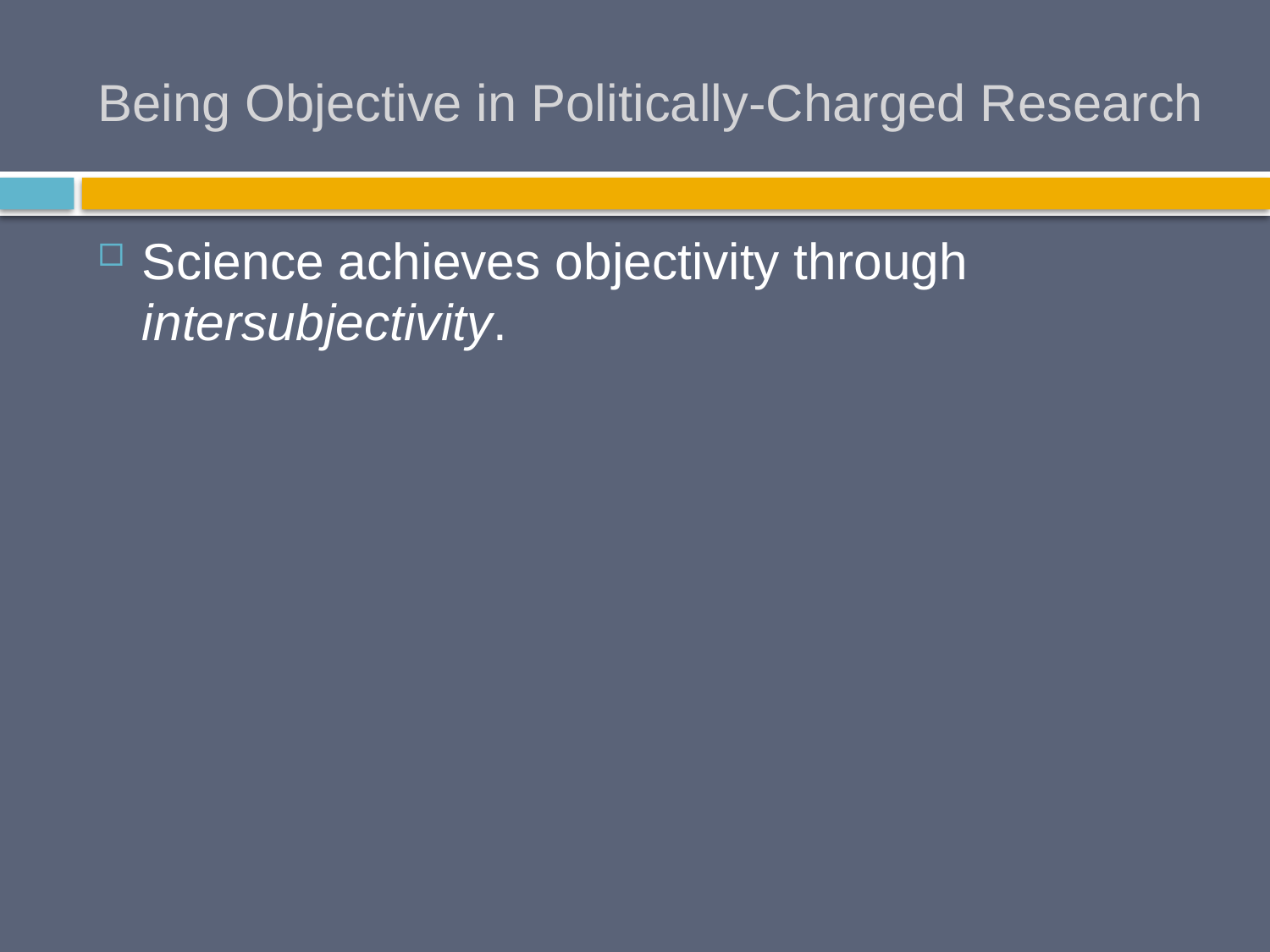

# Being Objective in Politically-Charged Research
Science achieves objectivity through intersubjectivity.